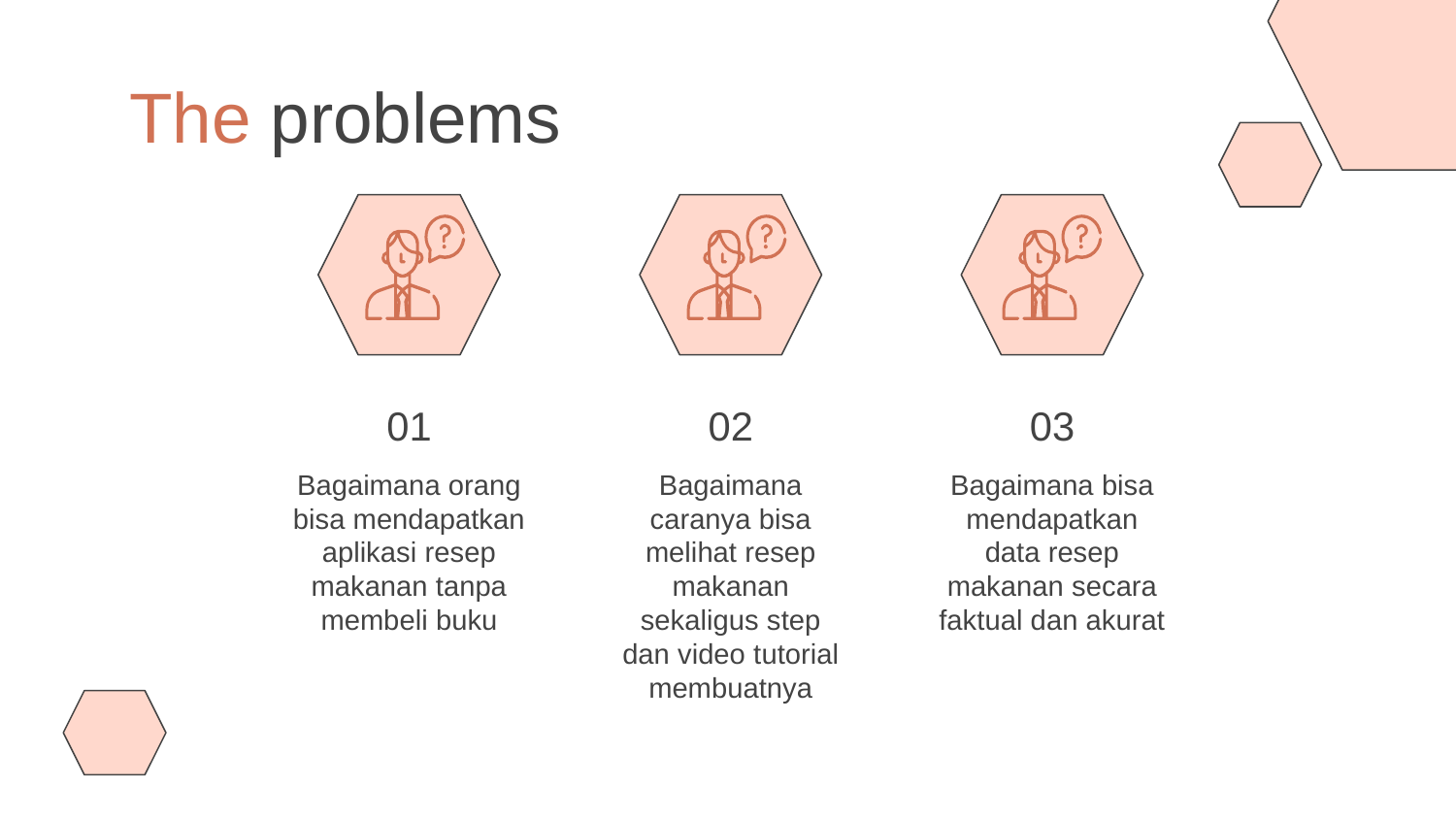

The problems

# 01
02
03
Bagaimana orang bisa mendapatkan aplikasi resep makanan tanpa membeli buku
Bagaimana caranya bisa melihat resep makanan sekaligus step dan video tutorial membuatnya
Bagaimana bisa mendapatkan data resep makanan secara faktual dan akurat